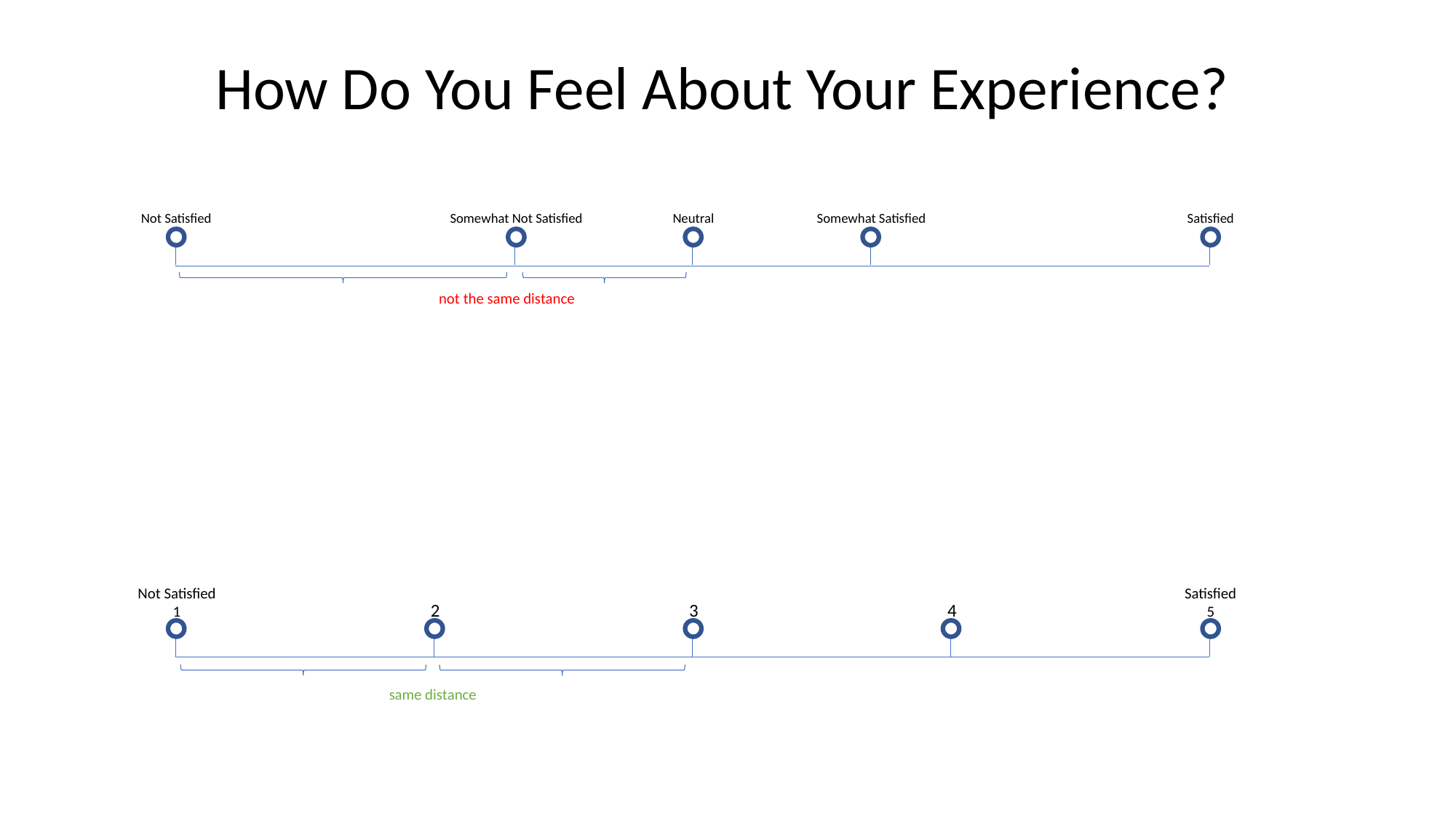

How Do You Feel About Your Experience?

Not Satisfied
Somewhat Not Satisfied
Neutral
Somewhat Satisfied
Satisfied

not the same distance

Not Satisfied
1
Satisfied
5
2
3
4

same distance